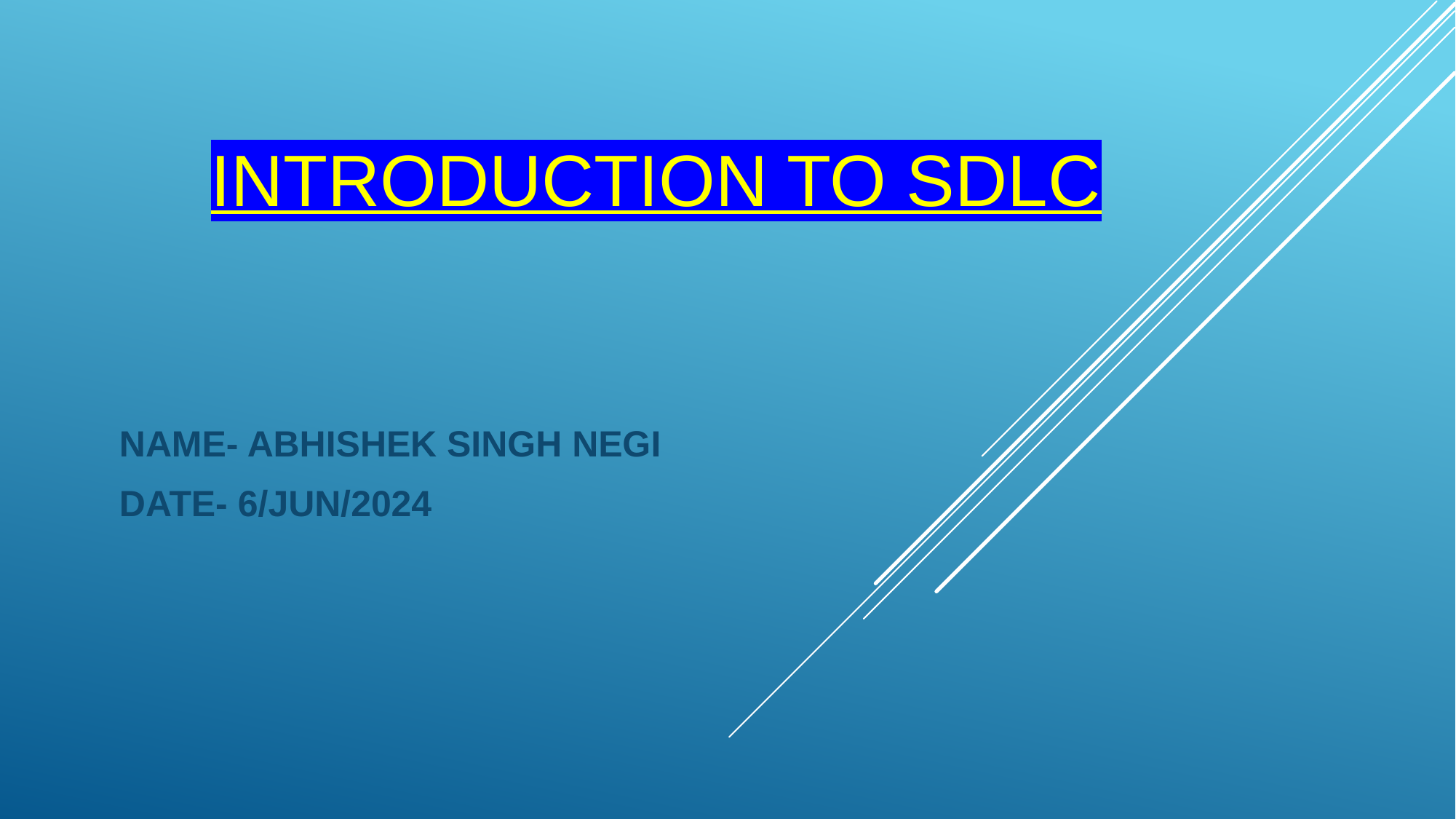

# Introduction to SDLC

NAME- ABHISHEK SINGH NEGI
DATE- 6/JUN/2024